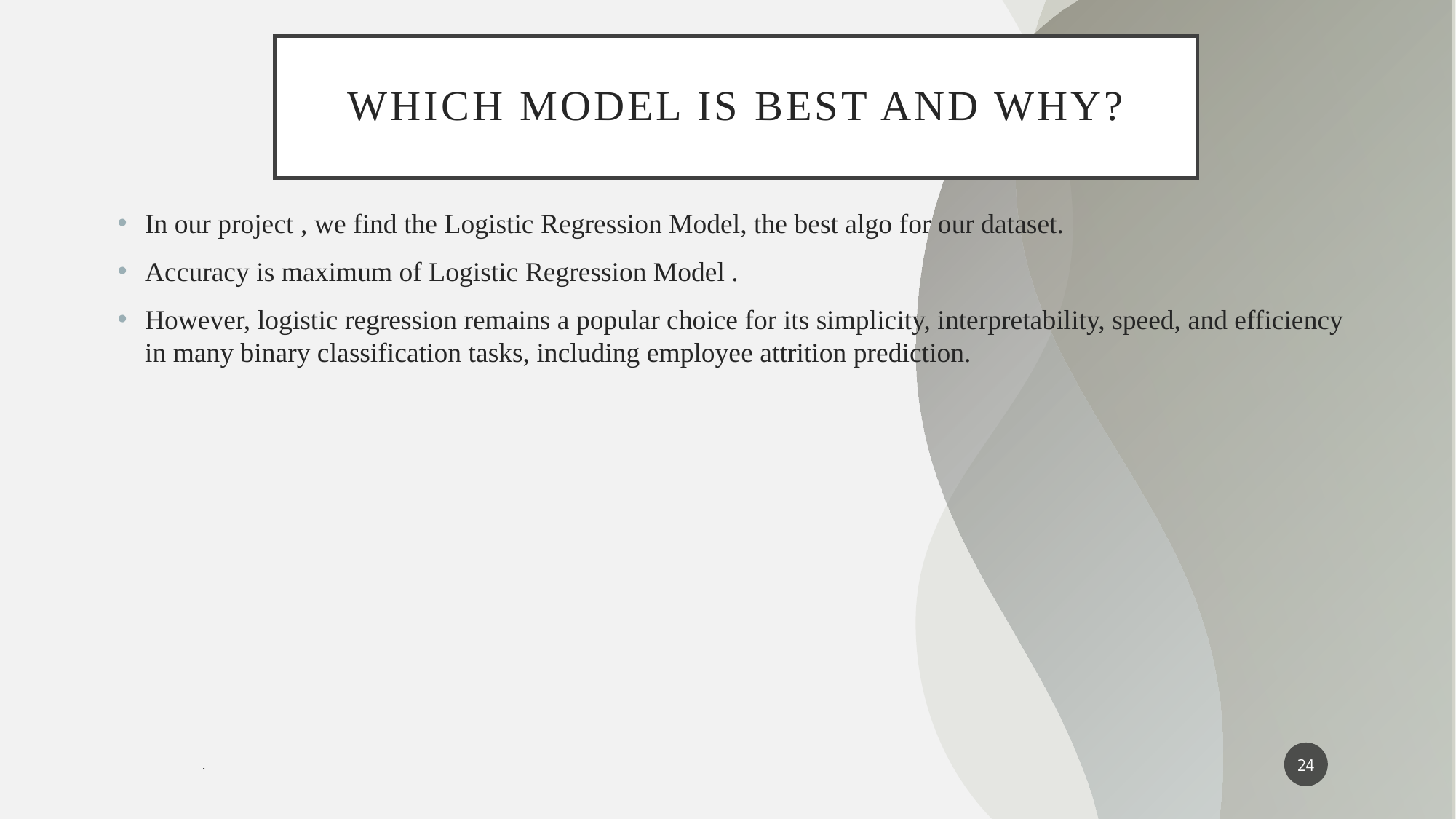

# Which Model is Best And Why?
In our project , we find the Logistic Regression Model, the best algo for our dataset.
Accuracy is maximum of Logistic Regression Model .
However, logistic regression remains a popular choice for its simplicity, interpretability, speed, and efficiency in many binary classification tasks, including employee attrition prediction.
24
.